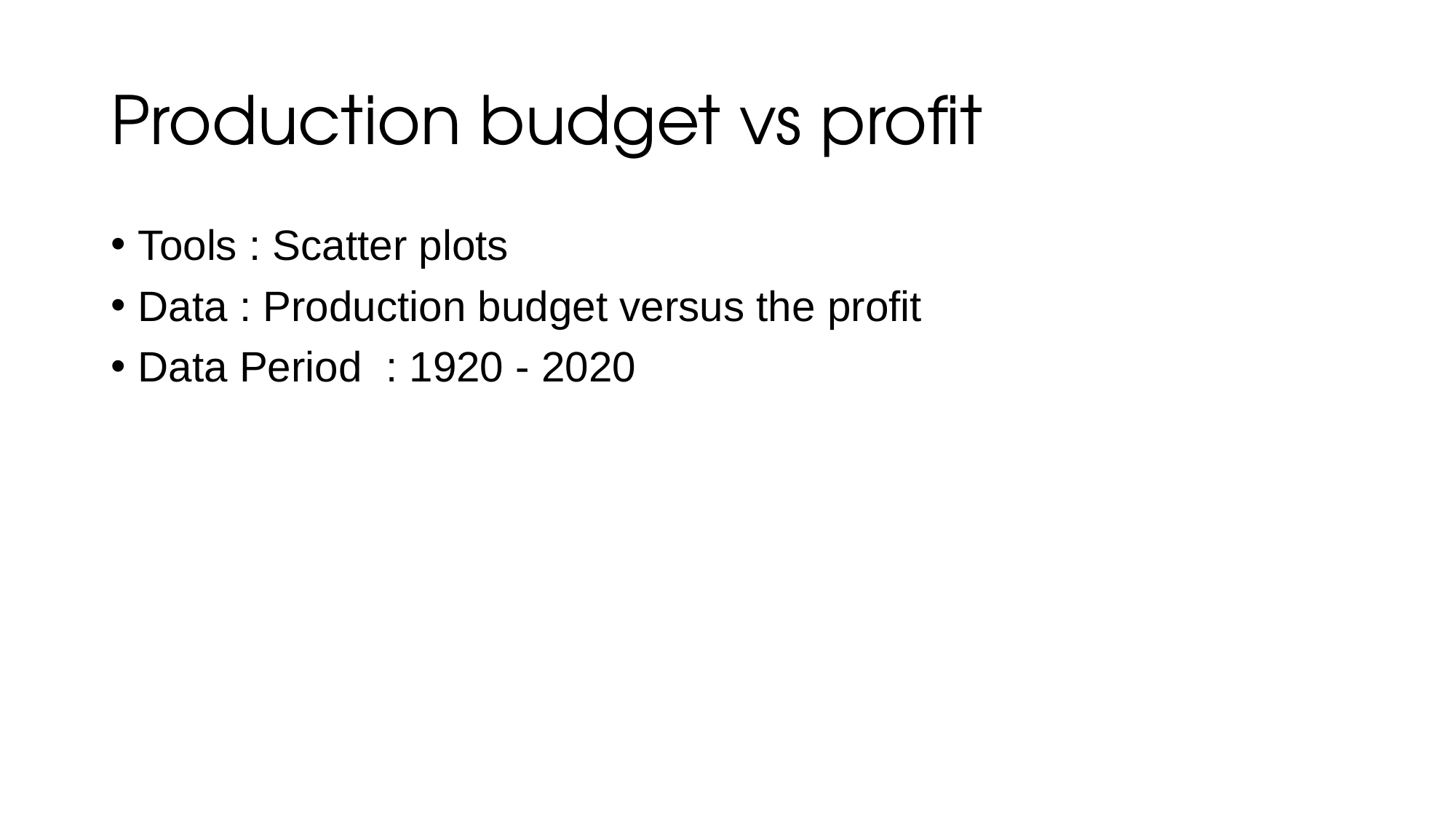

# Production budget vs profit
Tools : Scatter plots
Data : Production budget versus the profit
Data Period  : 1920 - 2020